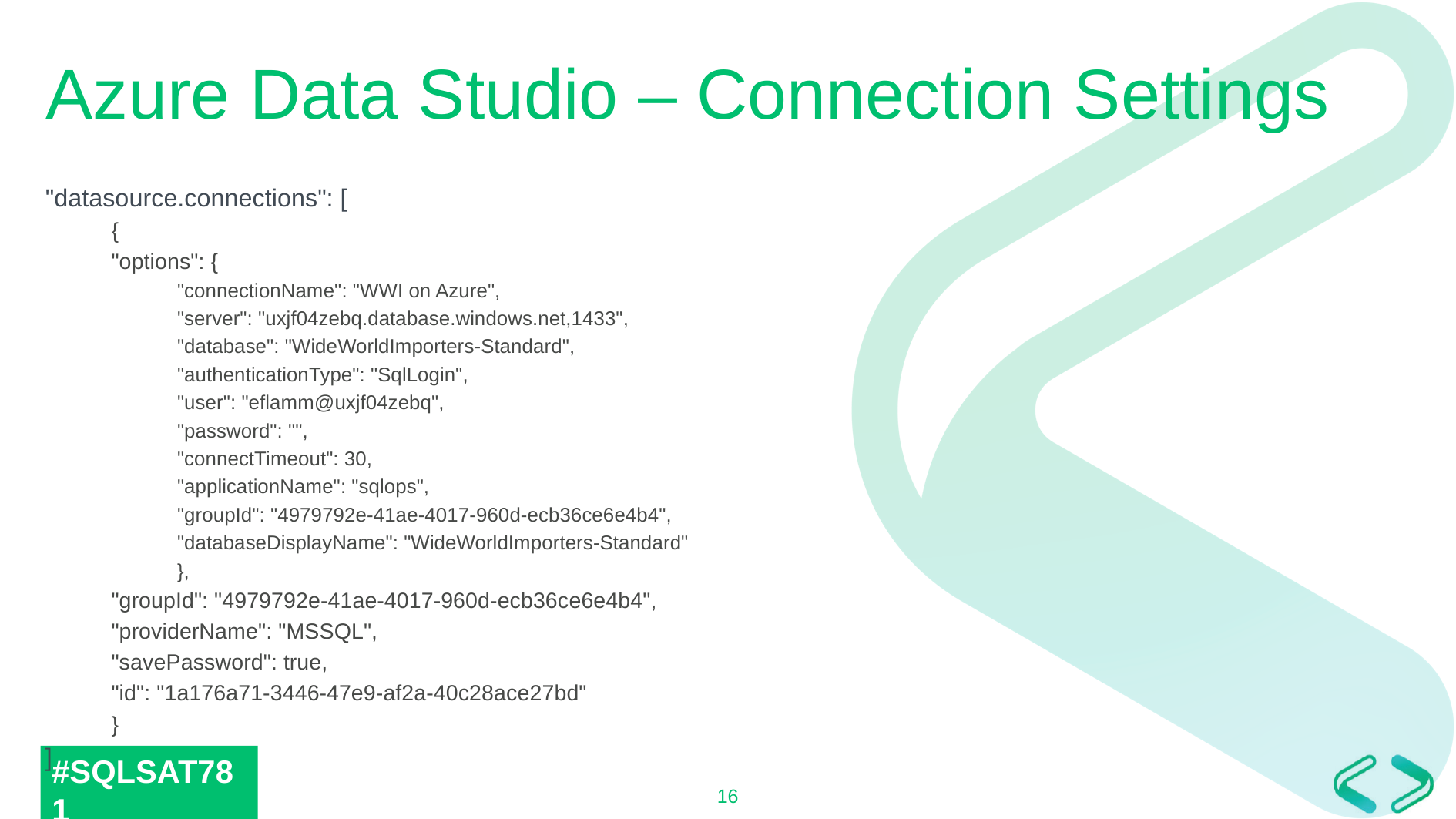

# Azure Data Studio – Connection Settings
"datasource.connections": [
{
"options": {
"connectionName": "WWI on Azure",
"server": "uxjf04zebq.database.windows.net,1433",
"database": "WideWorldImporters-Standard",
"authenticationType": "SqlLogin",
"user": "eflamm@uxjf04zebq",
"password": "",
"connectTimeout": 30,
"applicationName": "sqlops",
"groupId": "4979792e-41ae-4017-960d-ecb36ce6e4b4",
"databaseDisplayName": "WideWorldImporters-Standard"
},
"groupId": "4979792e-41ae-4017-960d-ecb36ce6e4b4",
"providerName": "MSSQL",
"savePassword": true,
"id": "1a176a71-3446-47e9-af2a-40c28ace27bd"
}
]

16